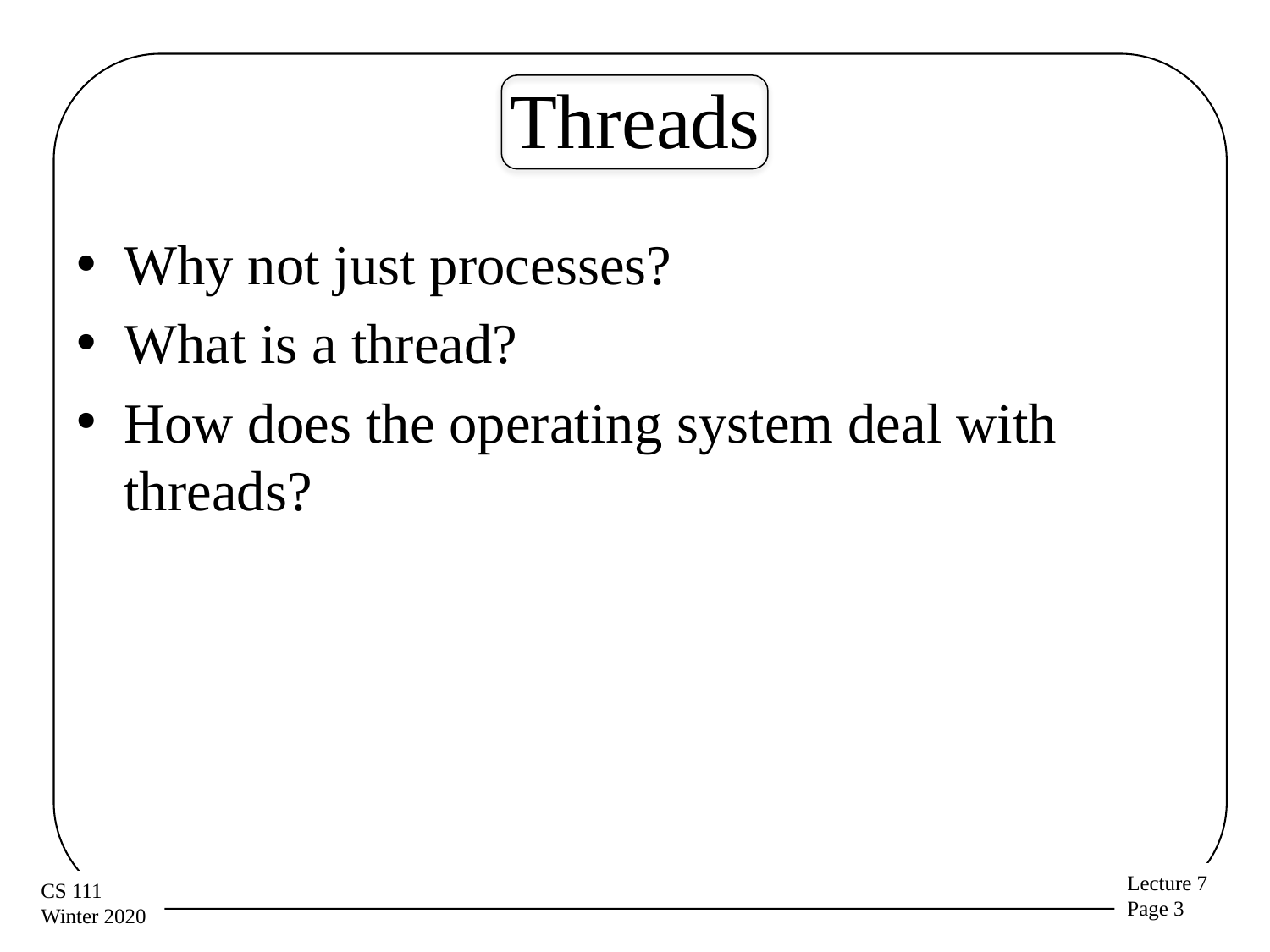

# Threads

Why not just processes?
What is a thread?
How does the operating system deal with threads?